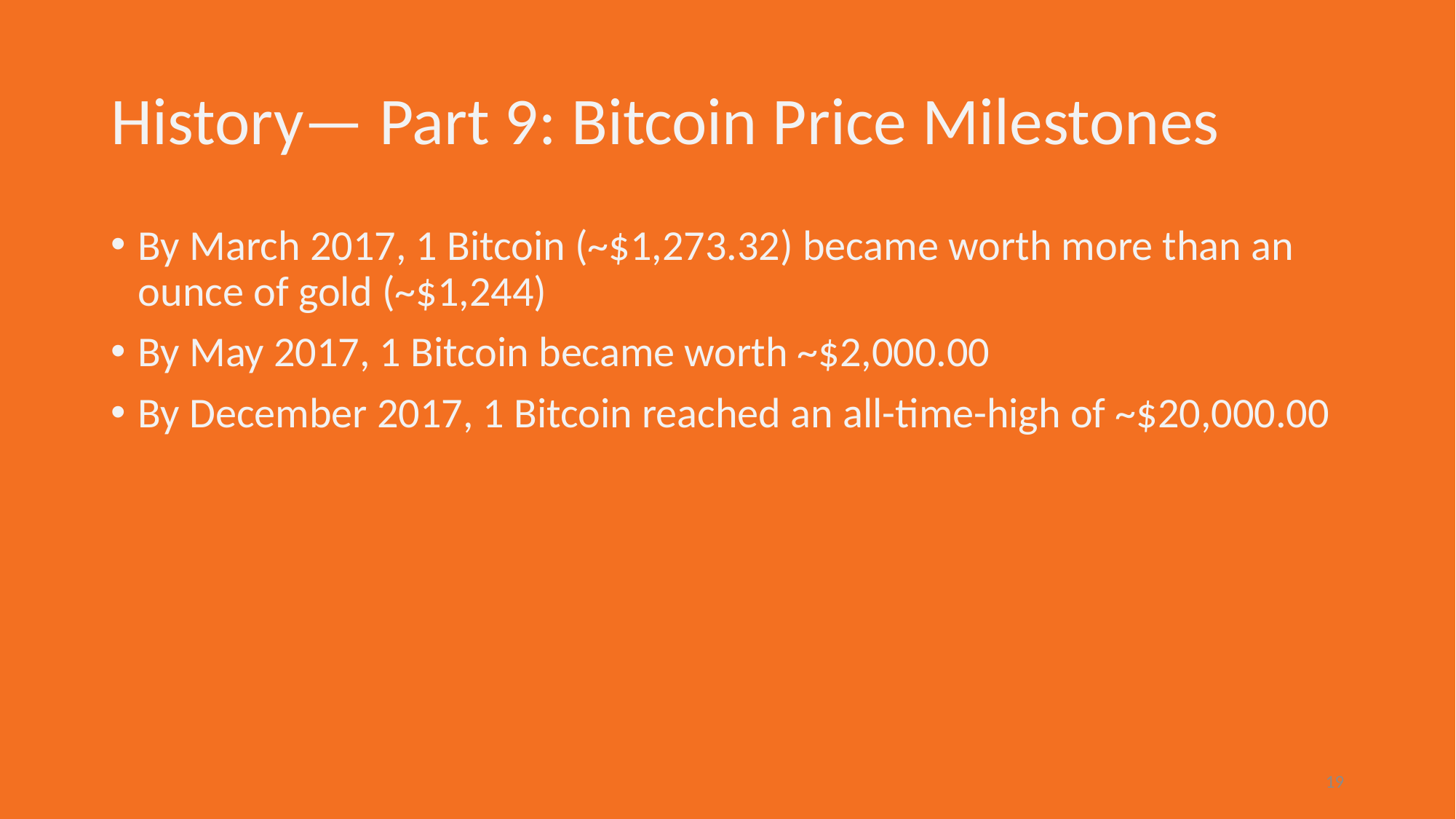

# History— Part 9: Bitcoin Price Milestones
By March 2017, 1 Bitcoin (~$1,273.32) became worth more than an ounce of gold (~$1,244)
By May 2017, 1 Bitcoin became worth ~$2,000.00
By December 2017, 1 Bitcoin reached an all-time-high of ~$20,000.00
19